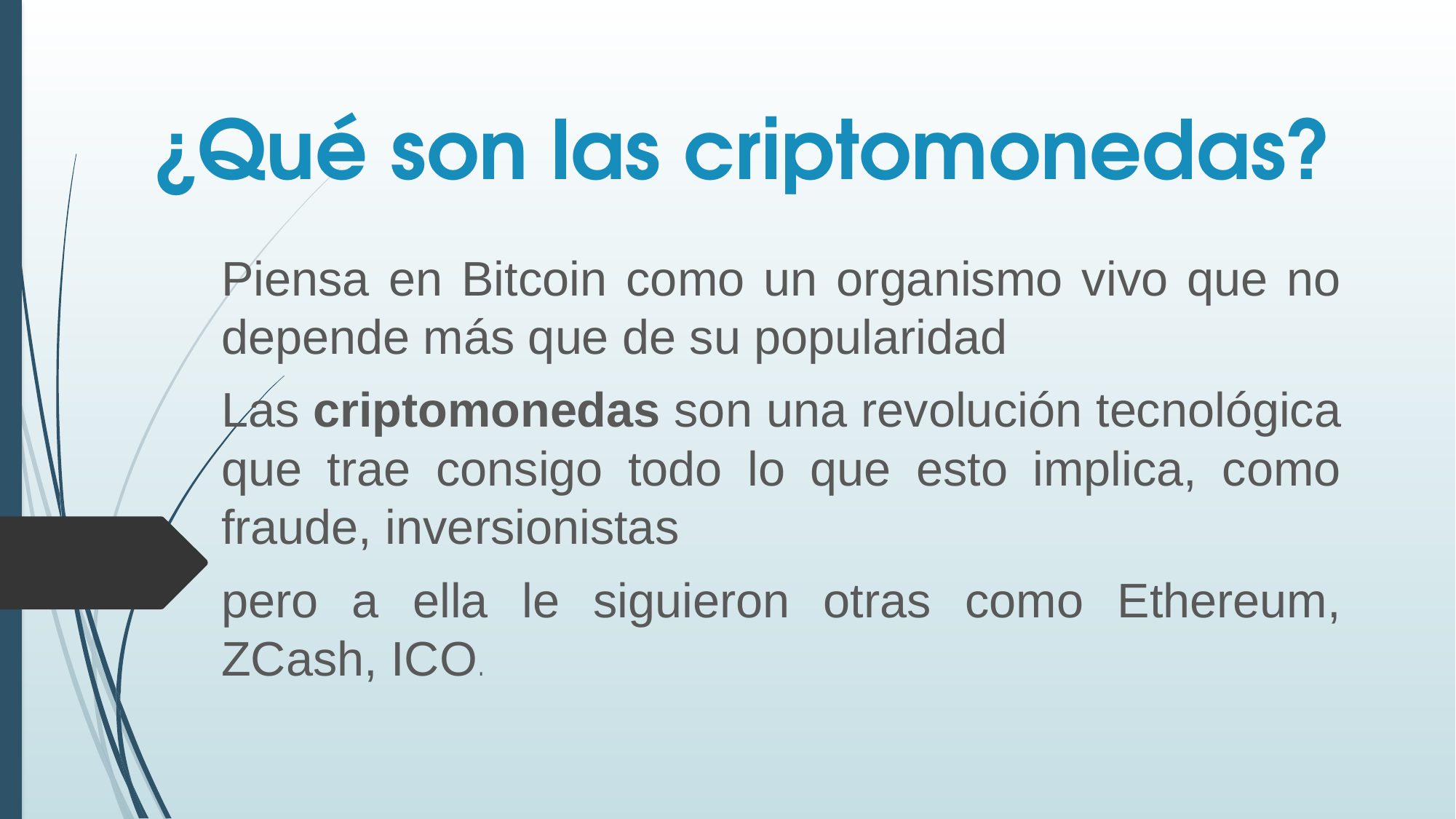

# ¿Qué son las criptomonedas?
Piensa en Bitcoin como un organismo vivo que no depende más que de su popularidad
Las criptomonedas son una revolución tecnológica que trae consigo todo lo que esto implica, como fraude, inversionistas
pero a ella le siguieron otras como Ethereum, ZCash, ICO.